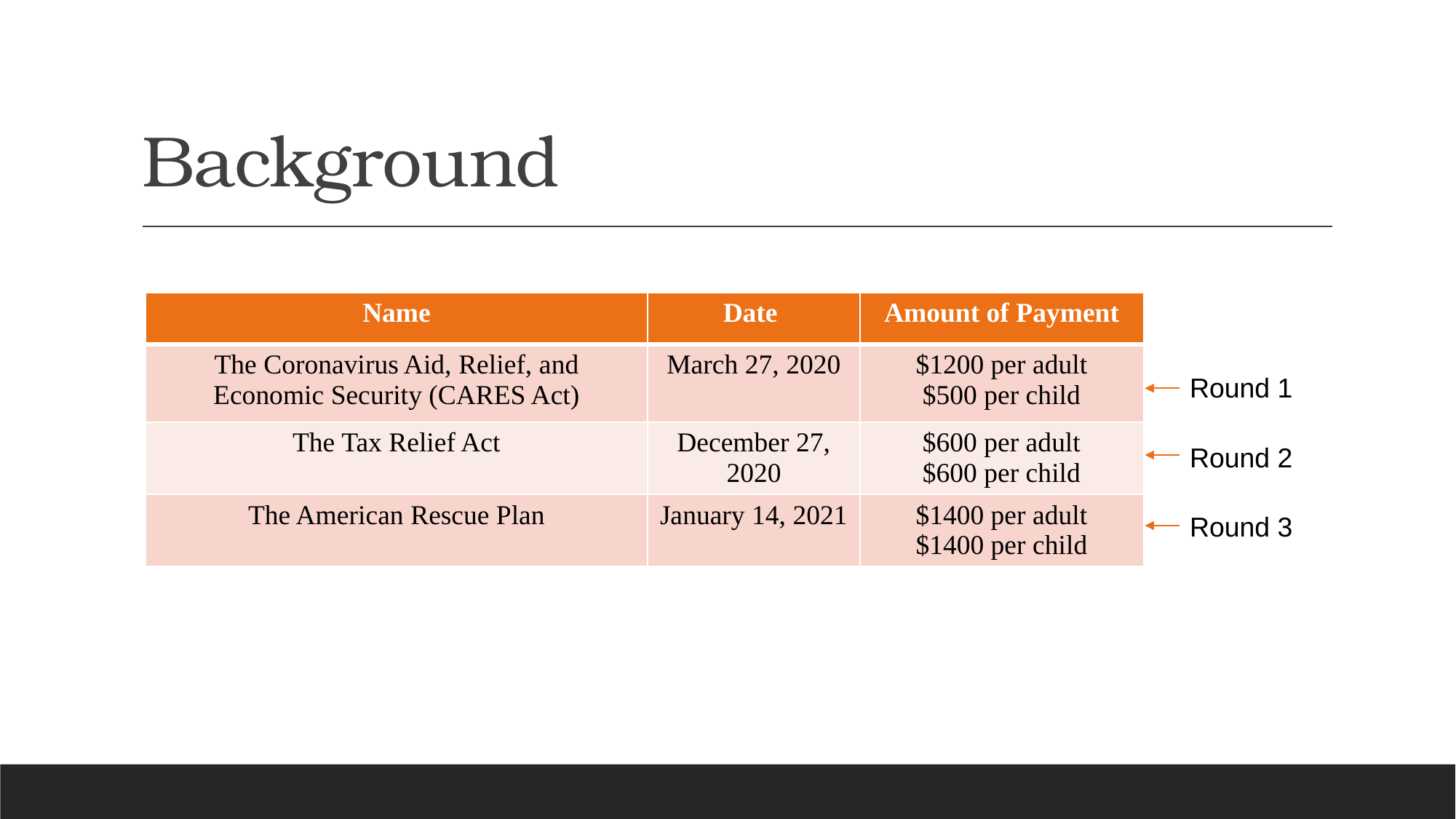

# Background
| Name | Date | Amount of Payment |
| --- | --- | --- |
| The Coronavirus Aid, Relief, and Economic Security (CARES Act) | March 27, 2020 | $1200 per adult $500 per child |
| The Tax Relief Act | December 27, 2020 | $600 per adult $600 per child |
| The American Rescue Plan | January 14, 2021 | $1400 per adult $1400 per child |
Round 1
Round 2
Round 3